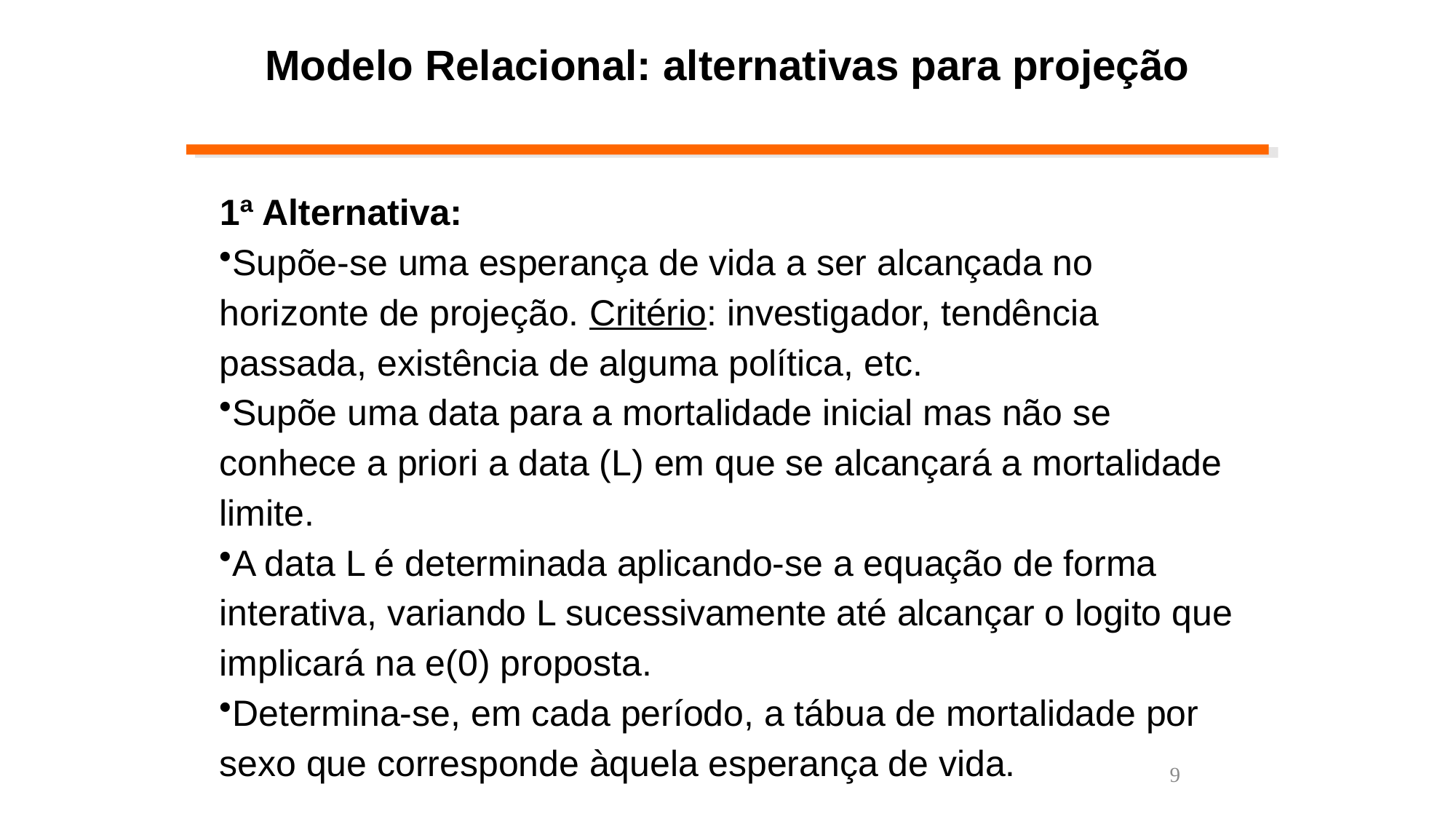

Modelo Relacional: alternativas para projeção

1ª Alternativa:
Supõe-se uma esperança de vida a ser alcançada no horizonte de projeção. Critério: investigador, tendência passada, existência de alguma política, etc.
Supõe uma data para a mortalidade inicial mas não se conhece a priori a data (L) em que se alcançará a mortalidade limite.
A data L é determinada aplicando-se a equação de forma interativa, variando L sucessivamente até alcançar o logito que implicará na e(0) proposta.
Determina-se, em cada período, a tábua de mortalidade por sexo que corresponde àquela esperança de vida.
9